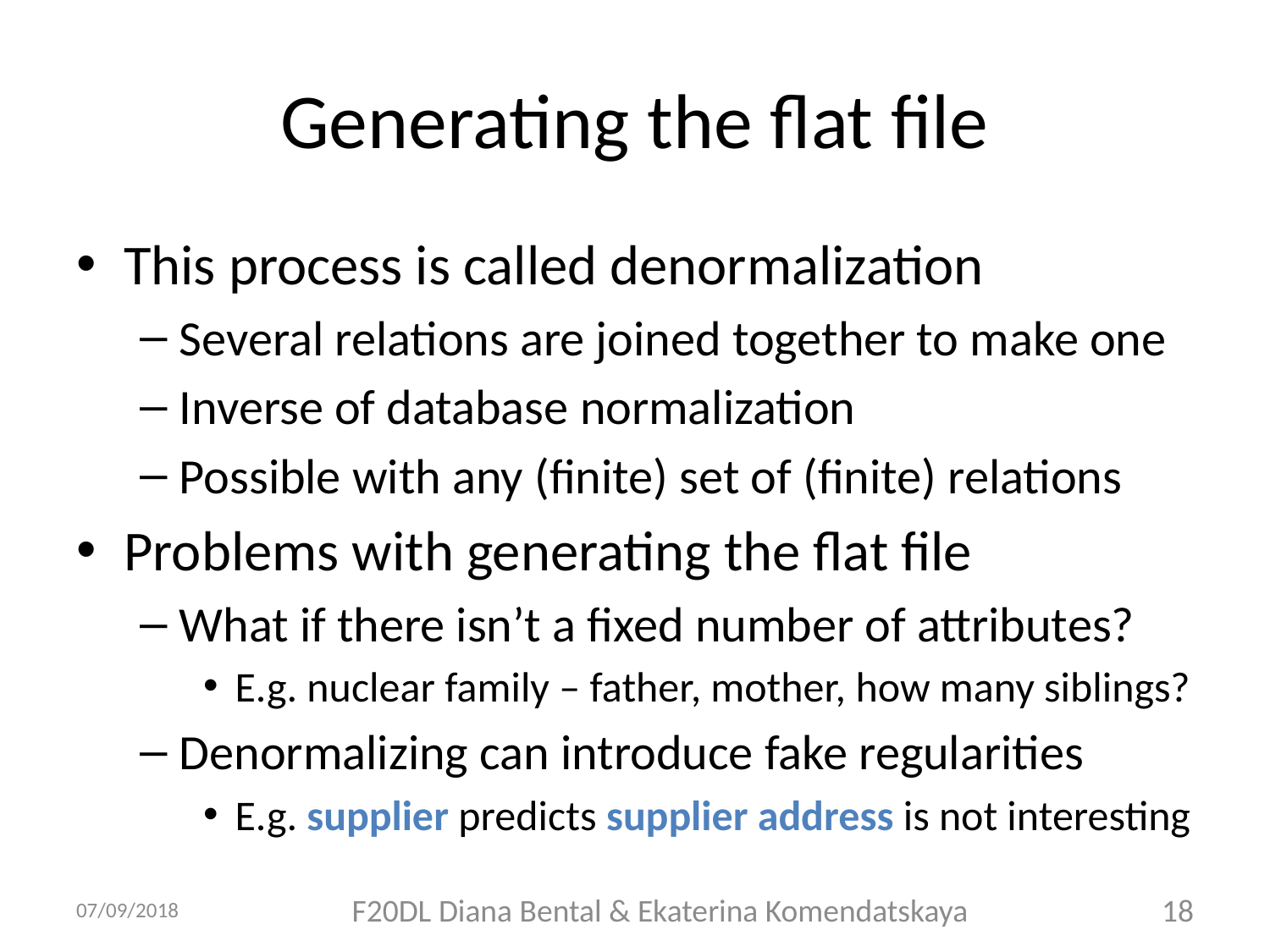

# Generating the flat file
This process is called denormalization
Several relations are joined together to make one
Inverse of database normalization
Possible with any (finite) set of (finite) relations
Problems with generating the flat file
What if there isn’t a fixed number of attributes?
E.g. nuclear family – father, mother, how many siblings?
Denormalizing can introduce fake regularities
E.g. supplier predicts supplier address is not interesting

07/09/2018
F20DL Diana Bental & Ekaterina Komendatskaya
18